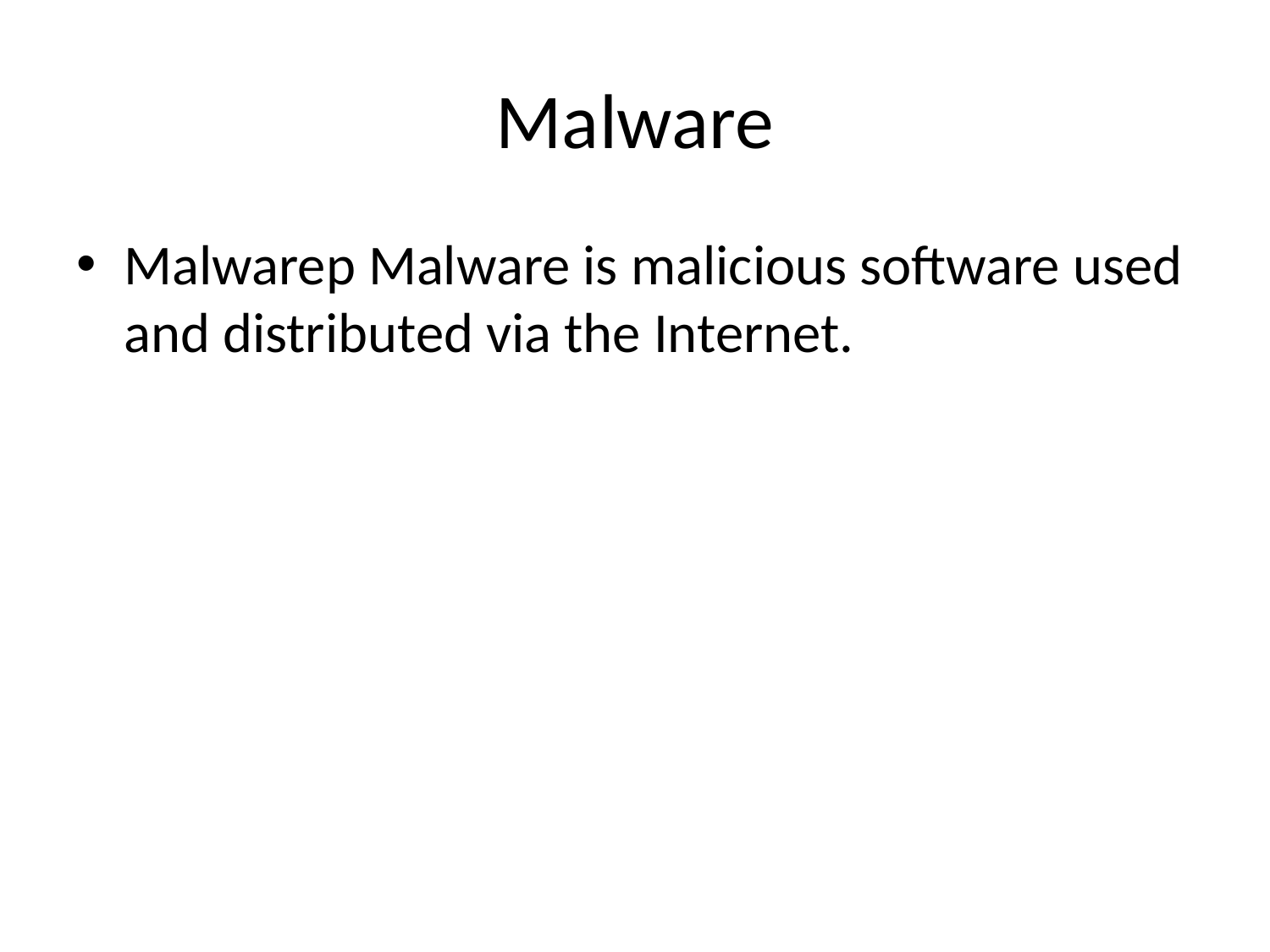

# Malware
Malwarep Malware is malicious software used and distributed via the Internet.